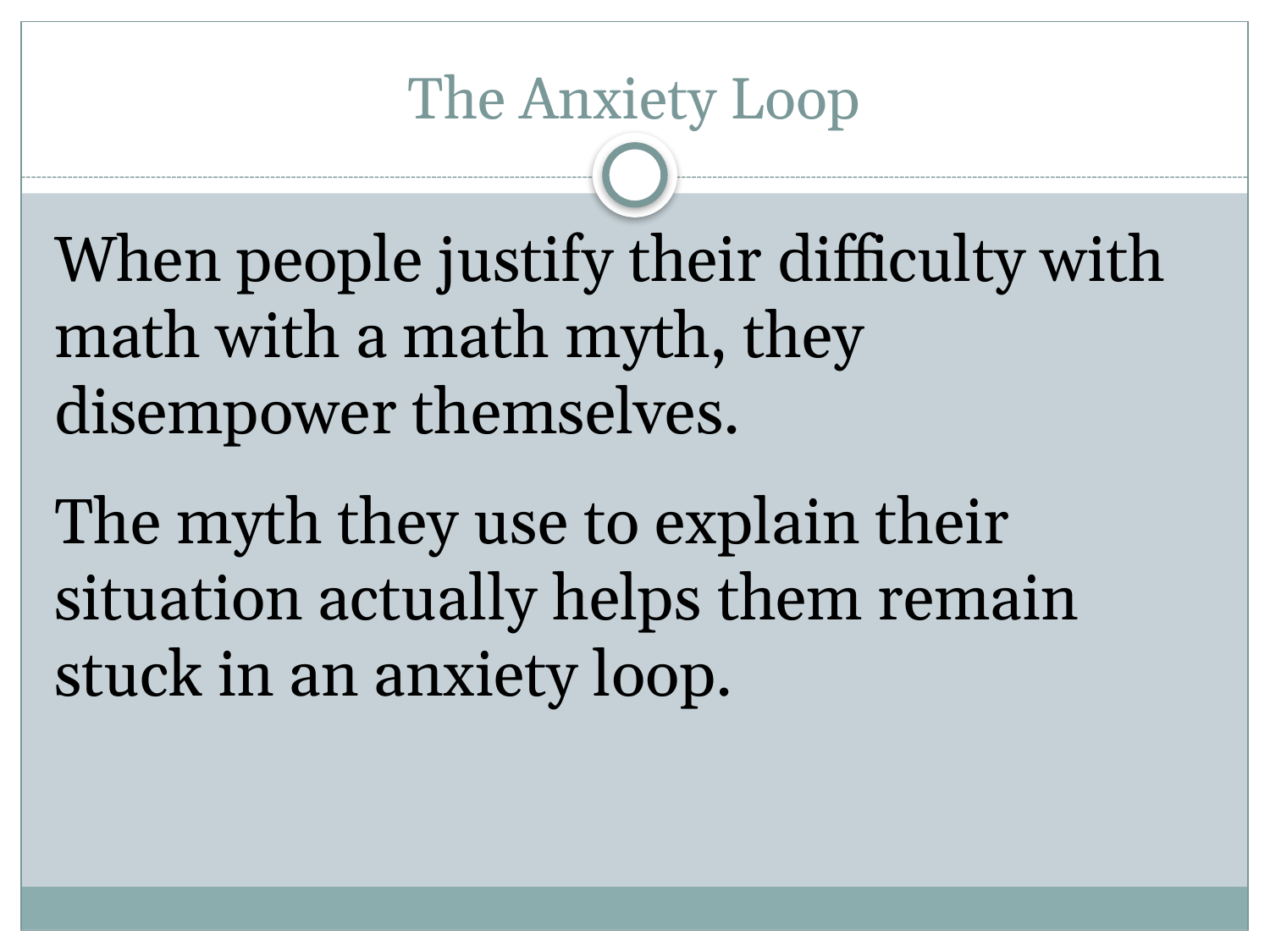

# The Anxiety Loop
When people justify their difficulty with math with a math myth, they disempower themselves.
The myth they use to explain their situation actually helps them remain stuck in an anxiety loop.